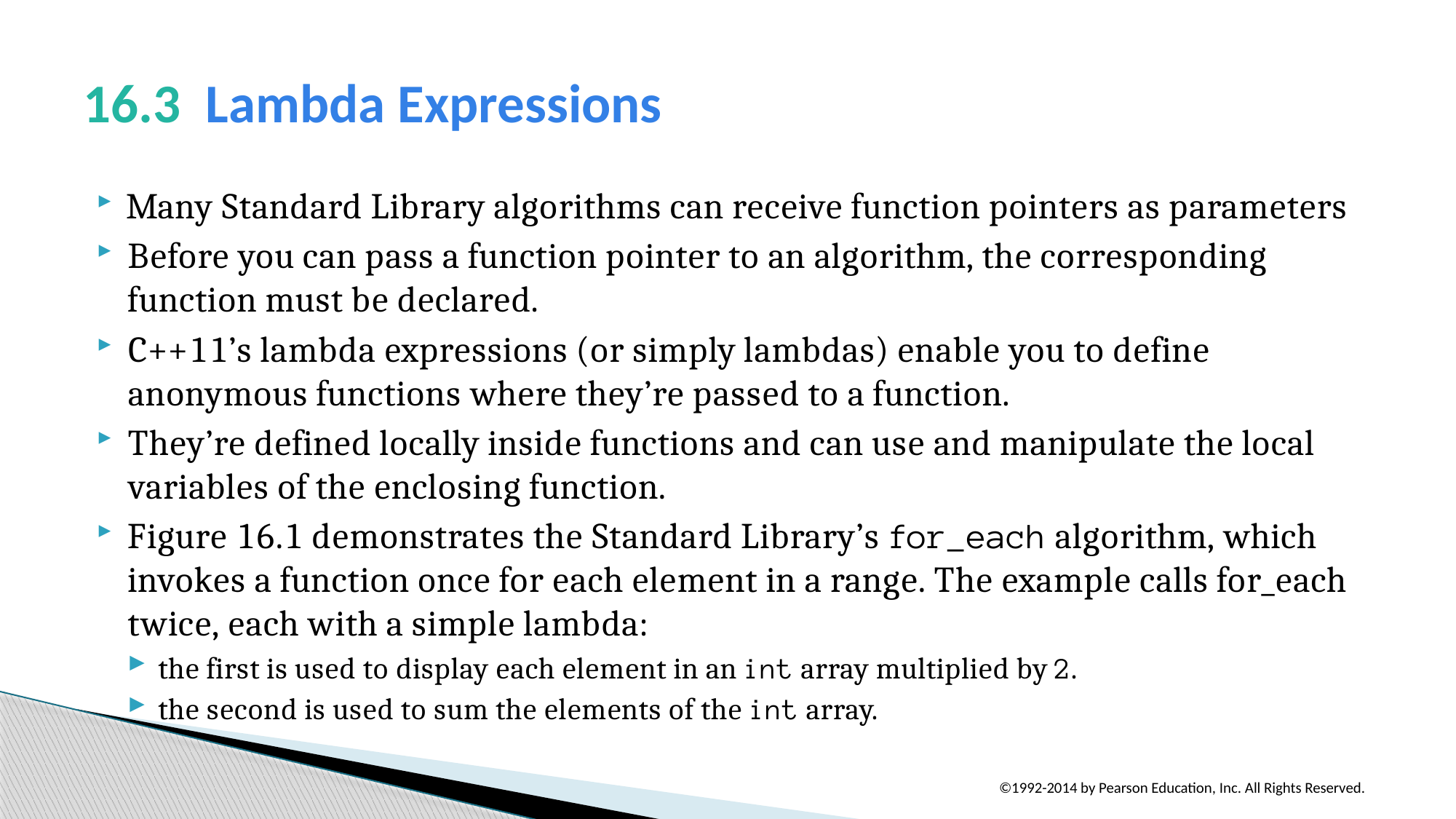

# 16.3  Lambda Expressions
Many Standard Library algorithms can receive function pointers as parameters
Before you can pass a function pointer to an algorithm, the corresponding function must be declared.
C++11’s lambda expressions (or simply lambdas) enable you to define anonymous functions where they’re passed to a function.
They’re defined locally inside functions and can use and manipulate the local variables of the enclosing function.
Figure 16.1 demonstrates the Standard Library’s for_each algorithm, which invokes a function once for each element in a range. The example calls for_each twice, each with a simple lambda:
the first is used to display each element in an int array multiplied by 2.
the second is used to sum the elements of the int array.
©1992-2014 by Pearson Education, Inc. All Rights Reserved.